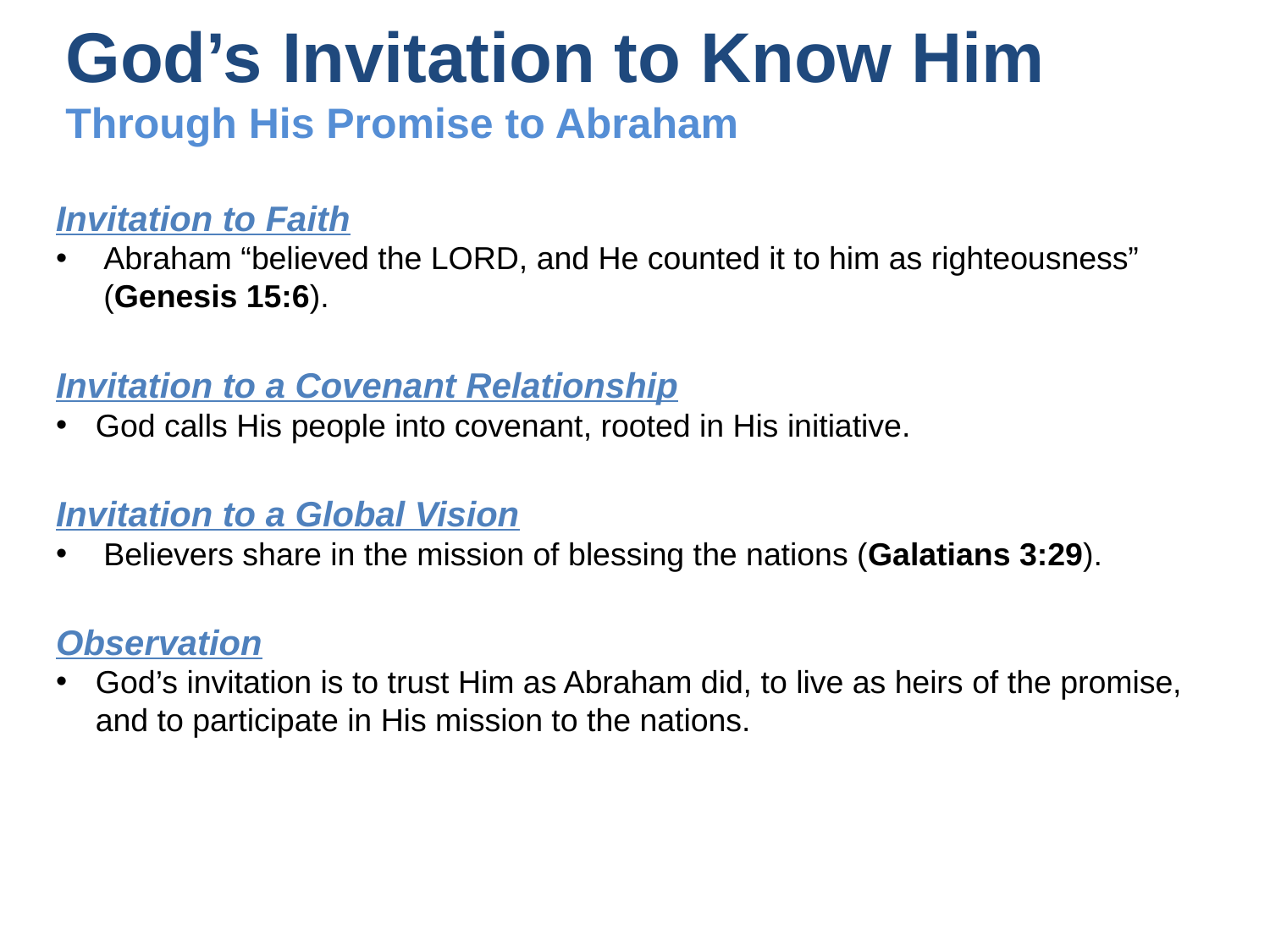

God’s Invitation to Know Him
Through His Promise to Abraham
Invitation to Faith
Abraham “believed the LORD, and He counted it to him as righteousness” (Genesis 15:6).
Invitation to a Covenant Relationship
God calls His people into covenant, rooted in His initiative.
Invitation to a Global Vision
Believers share in the mission of blessing the nations (Galatians 3:29).
Observation
God’s invitation is to trust Him as Abraham did, to live as heirs of the promise, and to participate in His mission to the nations.